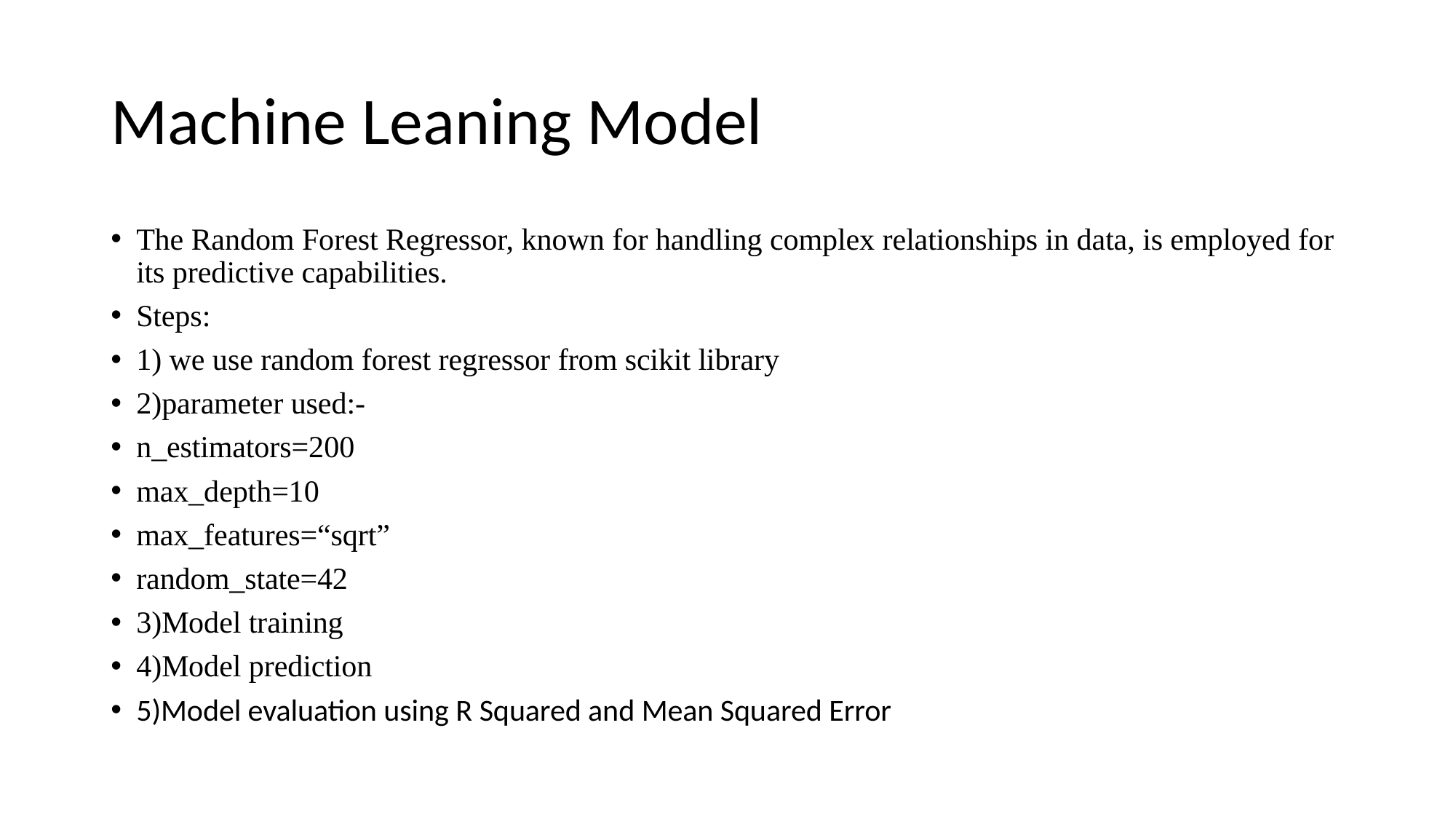

# Machine Leaning Model
The Random Forest Regressor, known for handling complex relationships in data, is employed for its predictive capabilities.
Steps:
1) we use random forest regressor from scikit library
2)parameter used:-
n_estimators=200
max_depth=10
max_features=“sqrt”
random_state=42
3)Model training
4)Model prediction
5)Model evaluation using R Squared and Mean Squared Error